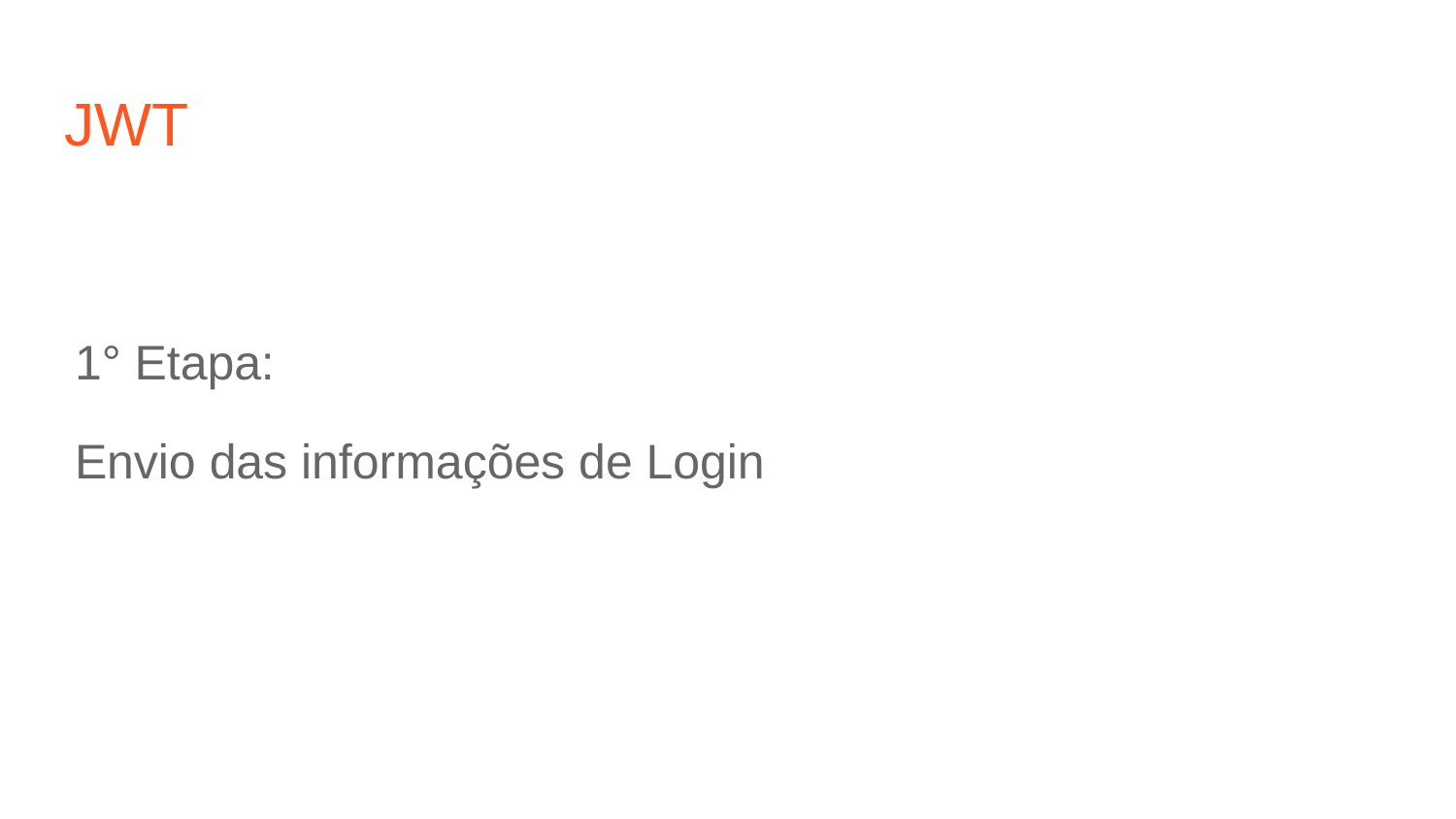

# JWT
1° Etapa:
Envio das informações de Login